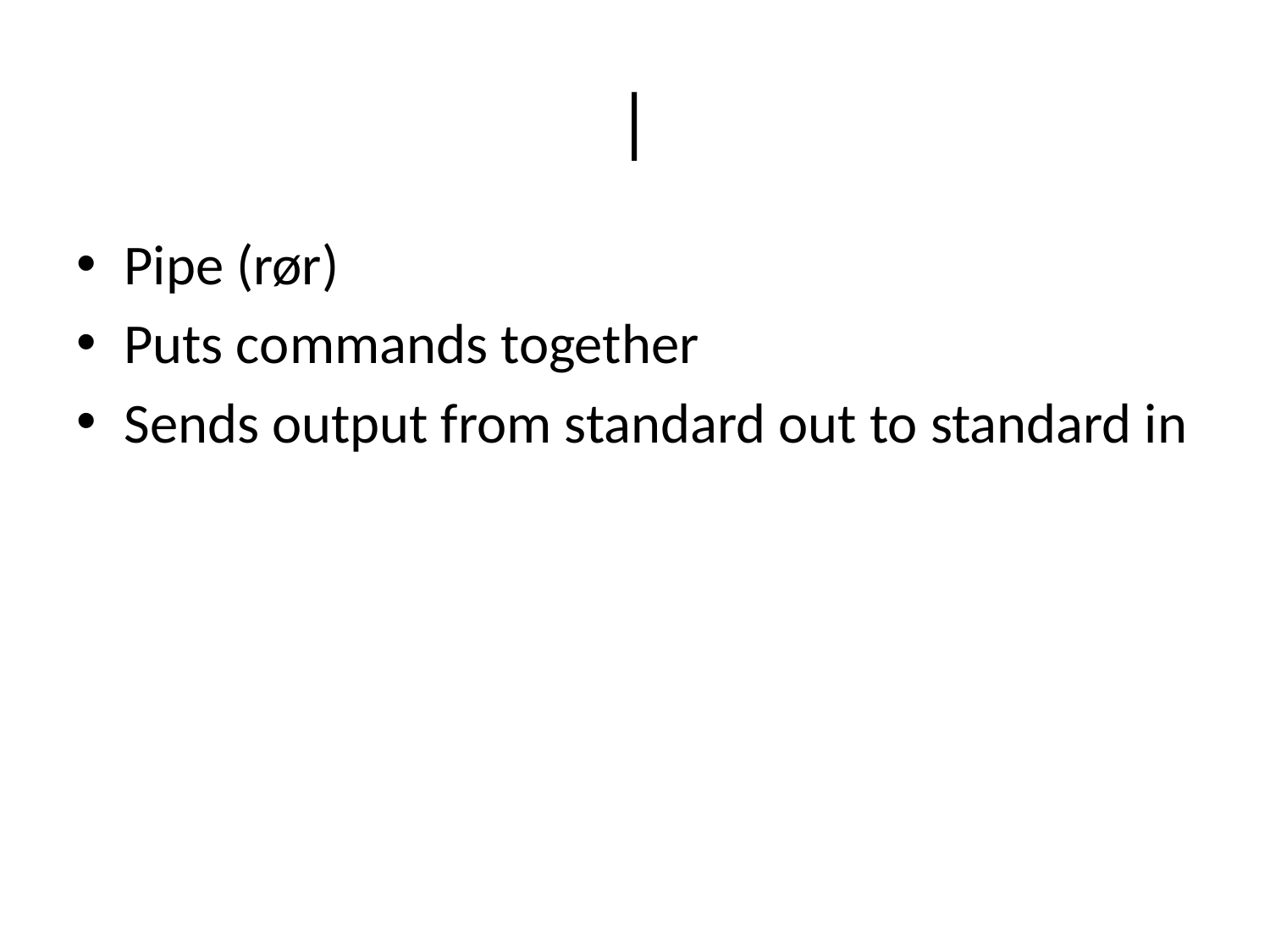

# |
Pipe (rør)
Puts commands together
Sends output from standard out to standard in